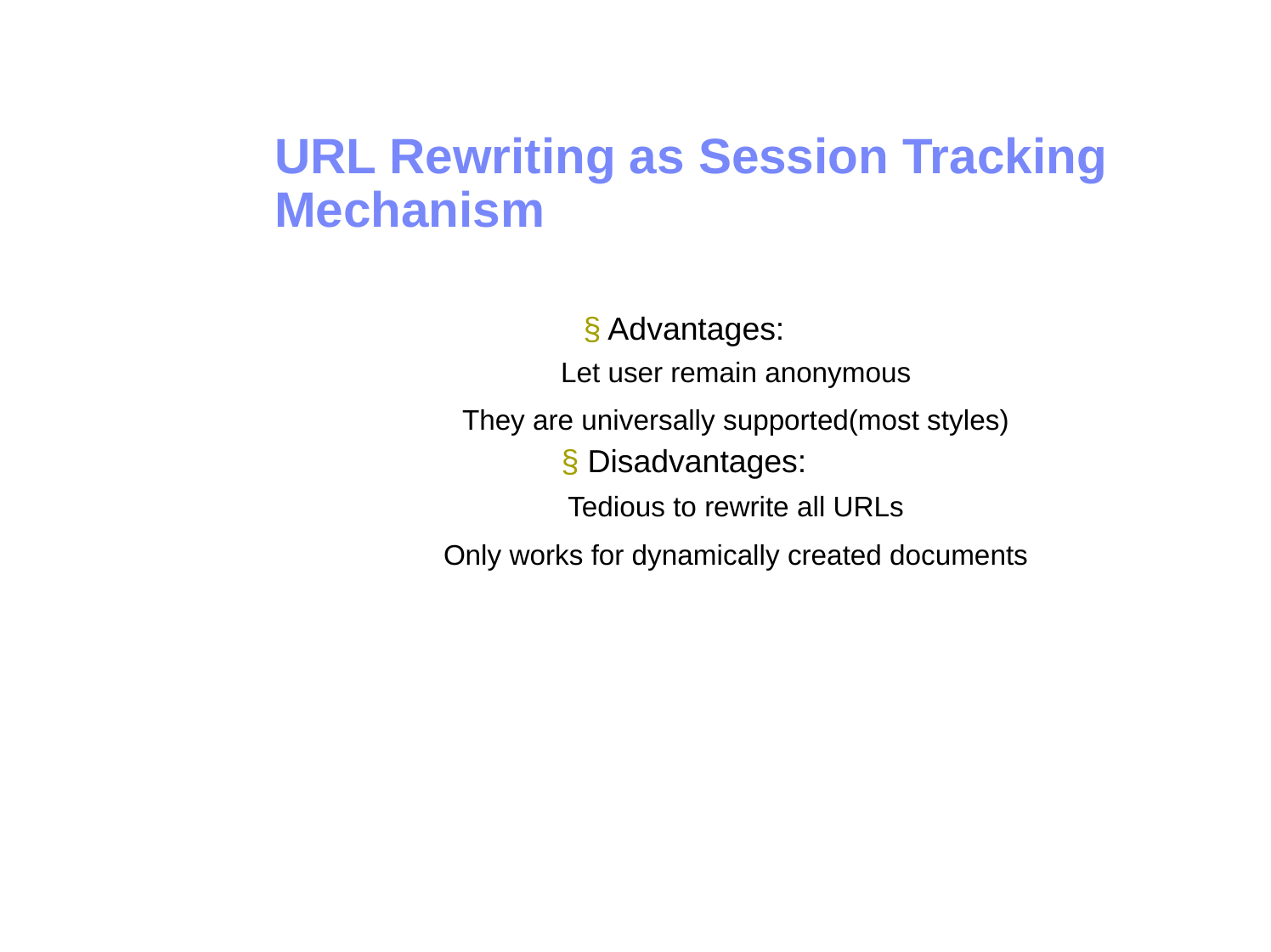

Antrix Consultancy Services

URL Rewriting as Session Tracking
Mechanism

§ Advantages:

Let user remain anonymous

They are universally supported(most styles)

§ Disadvantages:

Tedious to rewrite all URLs

Only works for dynamically created documents

Madhusudhanan.P.K.